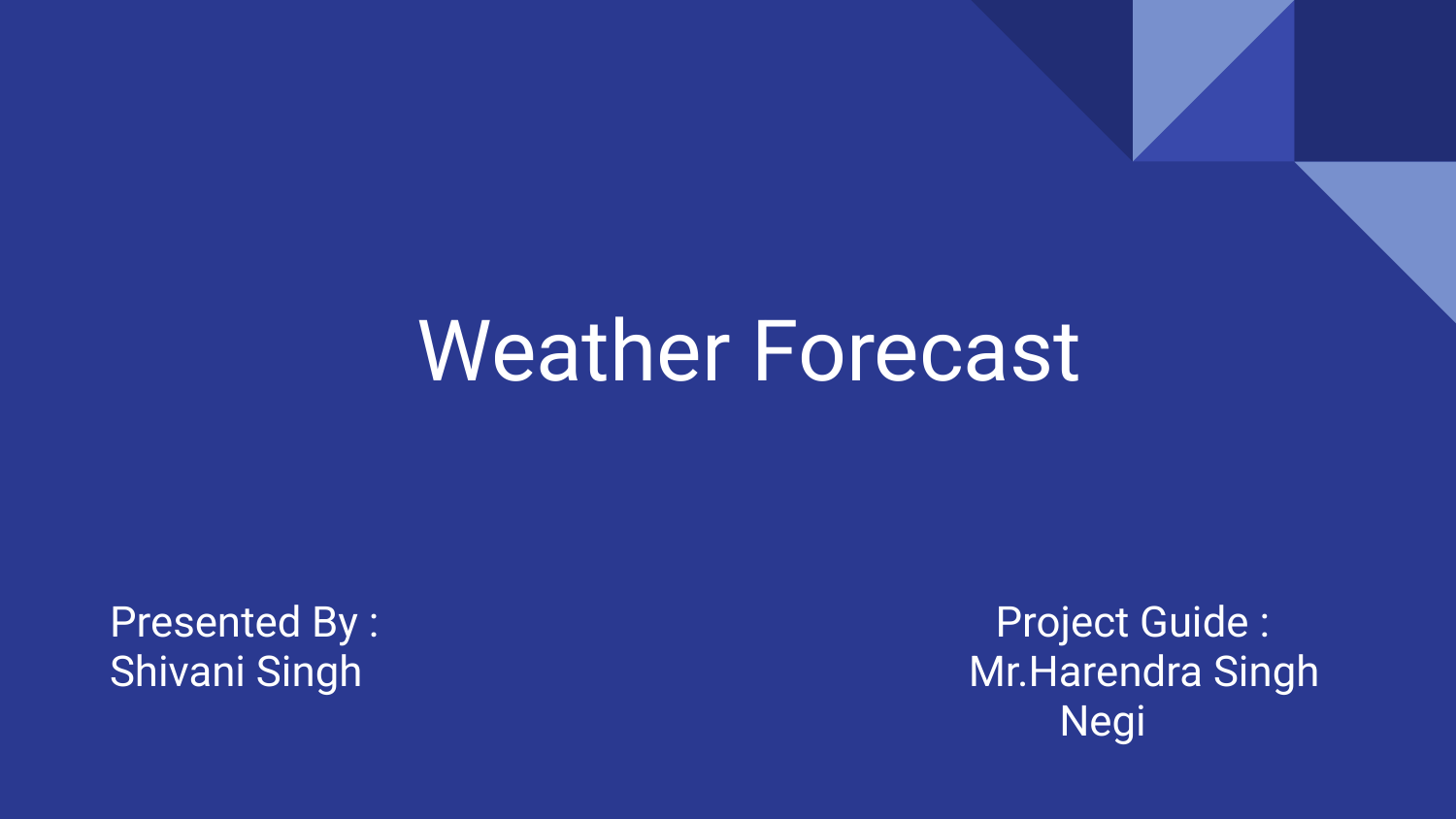

# Weather Forecast
Presented By :                                                           Project Guide :
Shivani Singh                                                          Mr.Harendra Singh
                                                                                           Negi